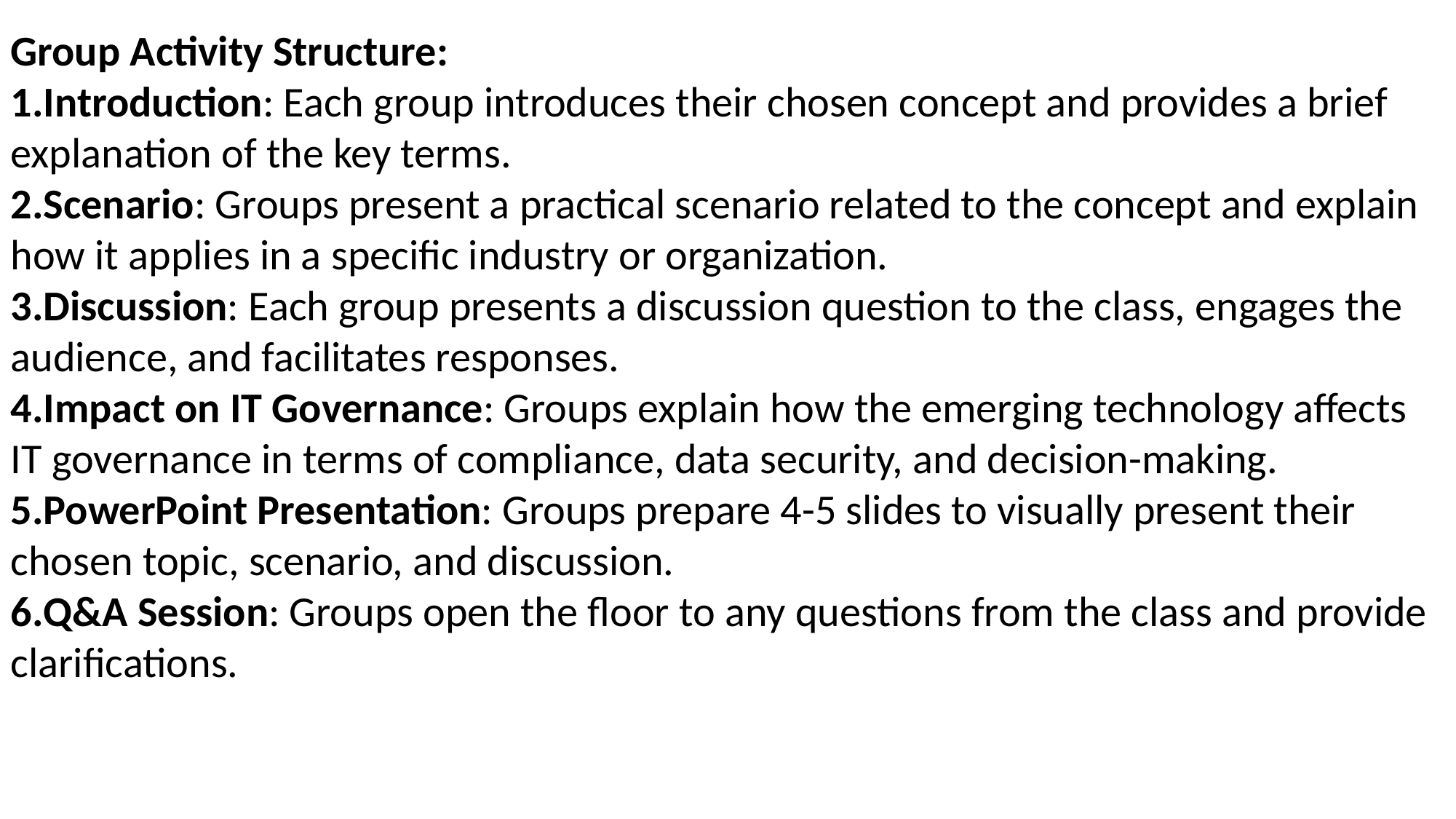

Group Activity Structure:
Introduction: Each group introduces their chosen concept and provides a brief explanation of the key terms.
Scenario: Groups present a practical scenario related to the concept and explain how it applies in a specific industry or organization.
Discussion: Each group presents a discussion question to the class, engages the audience, and facilitates responses.
Impact on IT Governance: Groups explain how the emerging technology affects IT governance in terms of compliance, data security, and decision-making.
PowerPoint Presentation: Groups prepare 4-5 slides to visually present their chosen topic, scenario, and discussion.
Q&A Session: Groups open the floor to any questions from the class and provide clarifications.